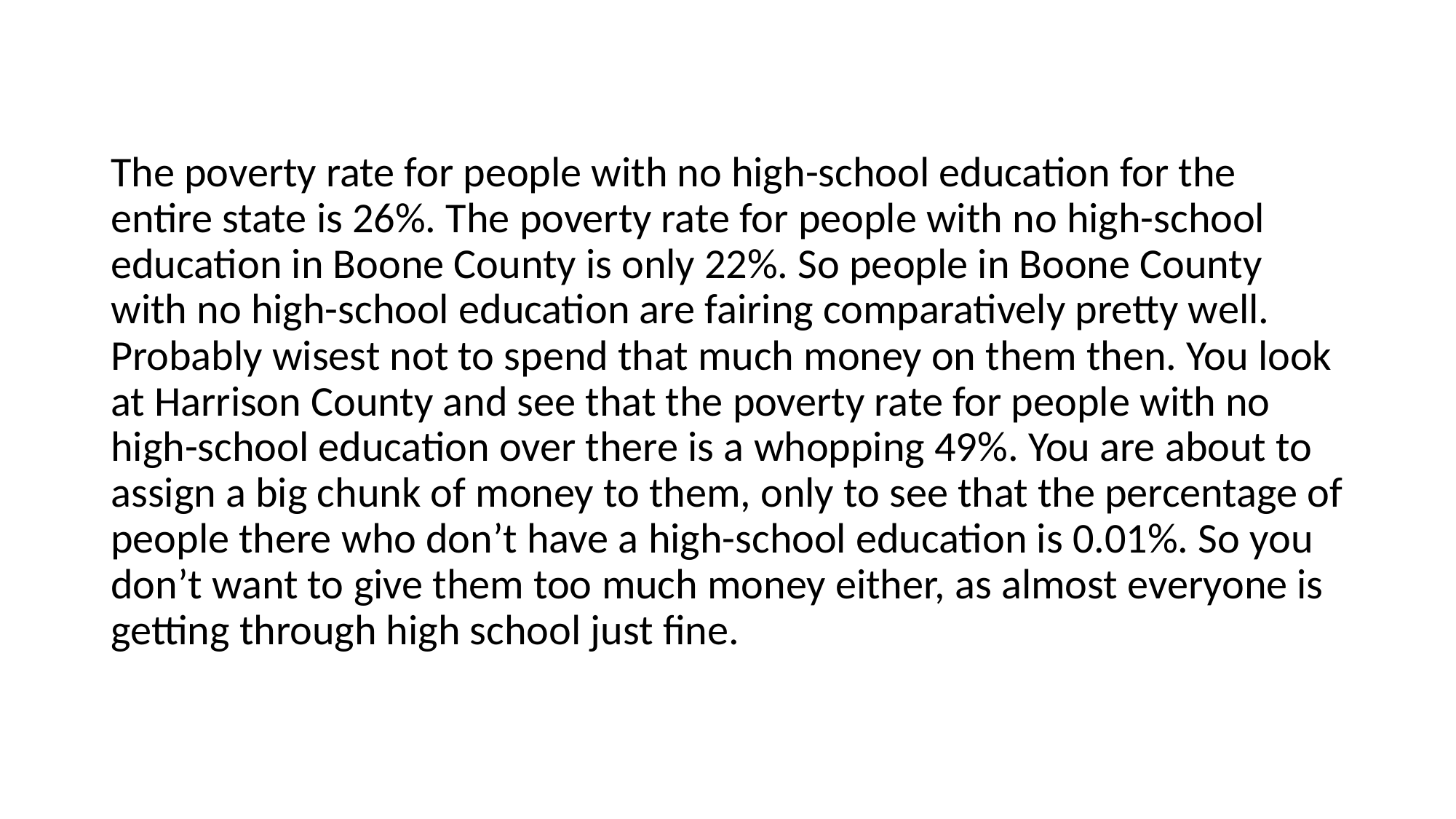

The poverty rate for people with no high-school education for the entire state is 26%. The poverty rate for people with no high-school education in Boone County is only 22%. So people in Boone County with no high-school education are fairing comparatively pretty well. Probably wisest not to spend that much money on them then. You look at Harrison County and see that the poverty rate for people with no high-school education over there is a whopping 49%. You are about to assign a big chunk of money to them, only to see that the percentage of people there who don’t have a high-school education is 0.01%. So you don’t want to give them too much money either, as almost everyone is getting through high school just fine.